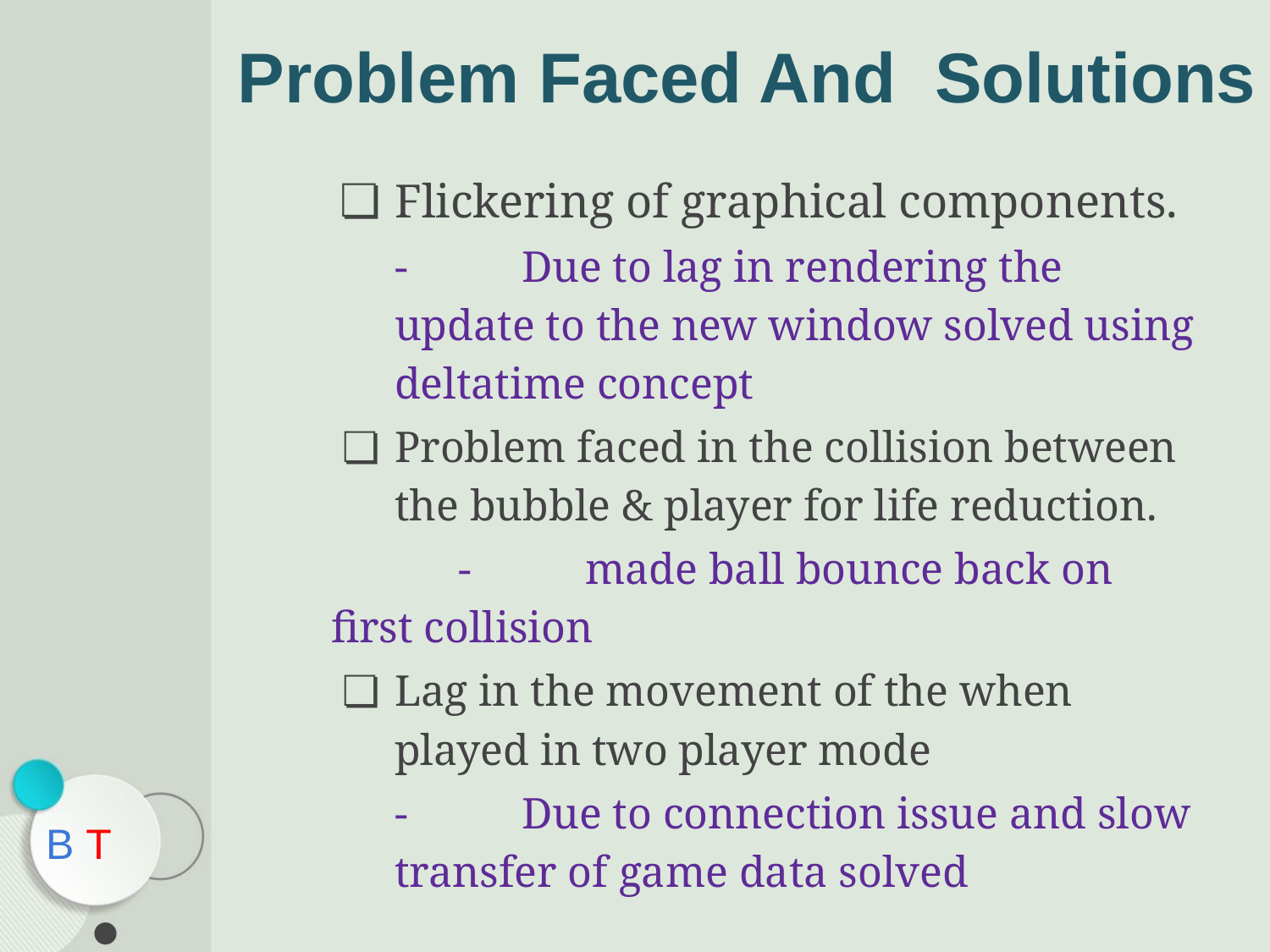

# Problem Faced And  Solutions
Flickering of graphical components.
-	Due to lag in rendering the update to the new window solved using deltatime concept
Problem faced in the collision between the bubble & player for life reduction.
	-	made ball bounce back on first collision
Lag in the movement of the when played in two player mode
-	Due to connection issue and slow transfer of game data solved
B T